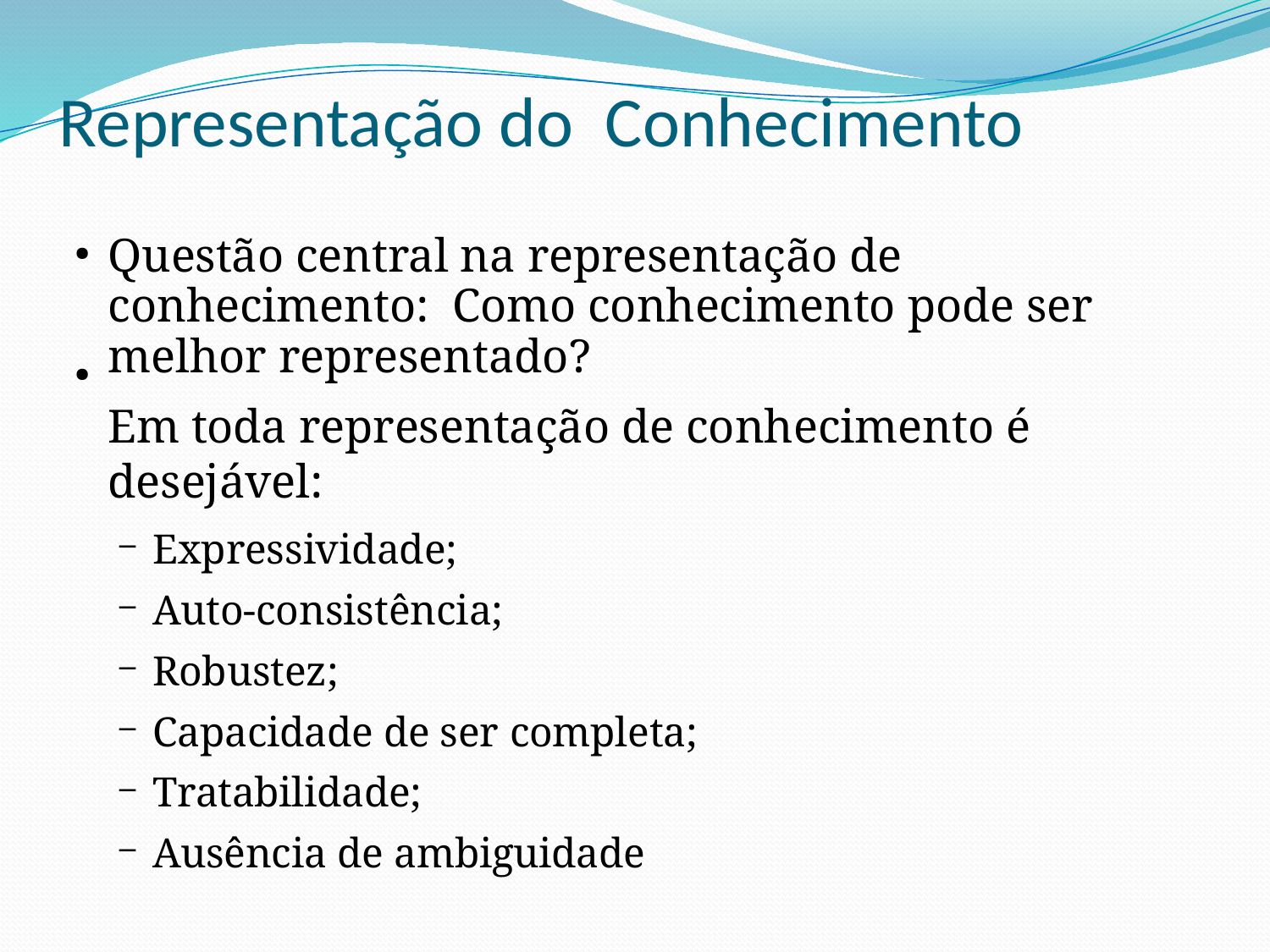

# Representação do  Conhecimento
Questão central na representação de conhecimento:  Como conhecimento pode ser melhor representado?
Em toda representação de conhecimento é desejável:
Expressividade;
Auto-consistência;
Robustez;
Capacidade de ser completa;
Tratabilidade;
Ausência de ambiguidade
●
●